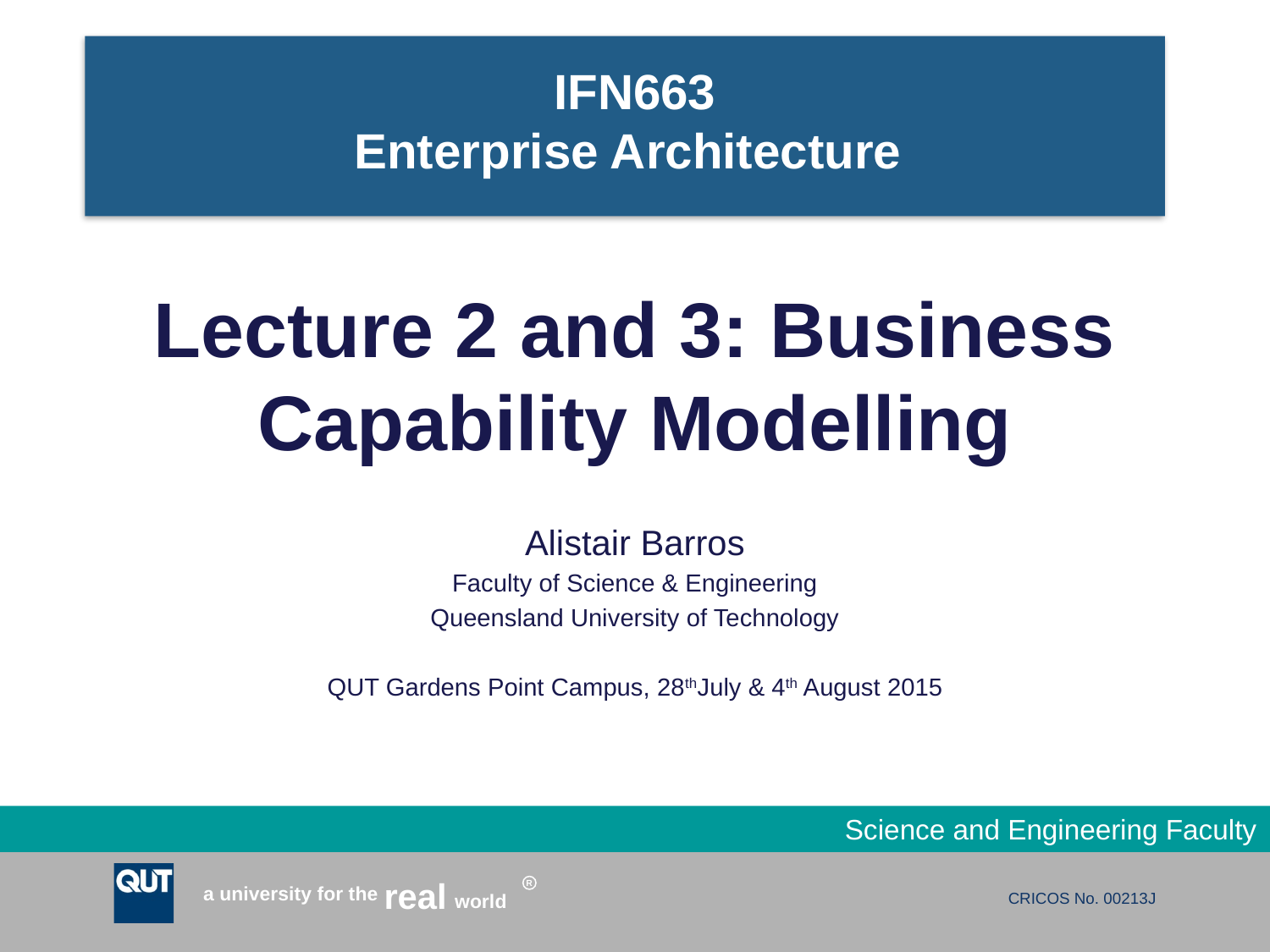

# IFN663 Enterprise Architecture Lecture 2 and 3: Business Capability Modelling

Alistair Barros
Faculty of Science & Engineering
Queensland University of Technology

QUT Gardens Point Campus, 28thJuly & 4th August 2015